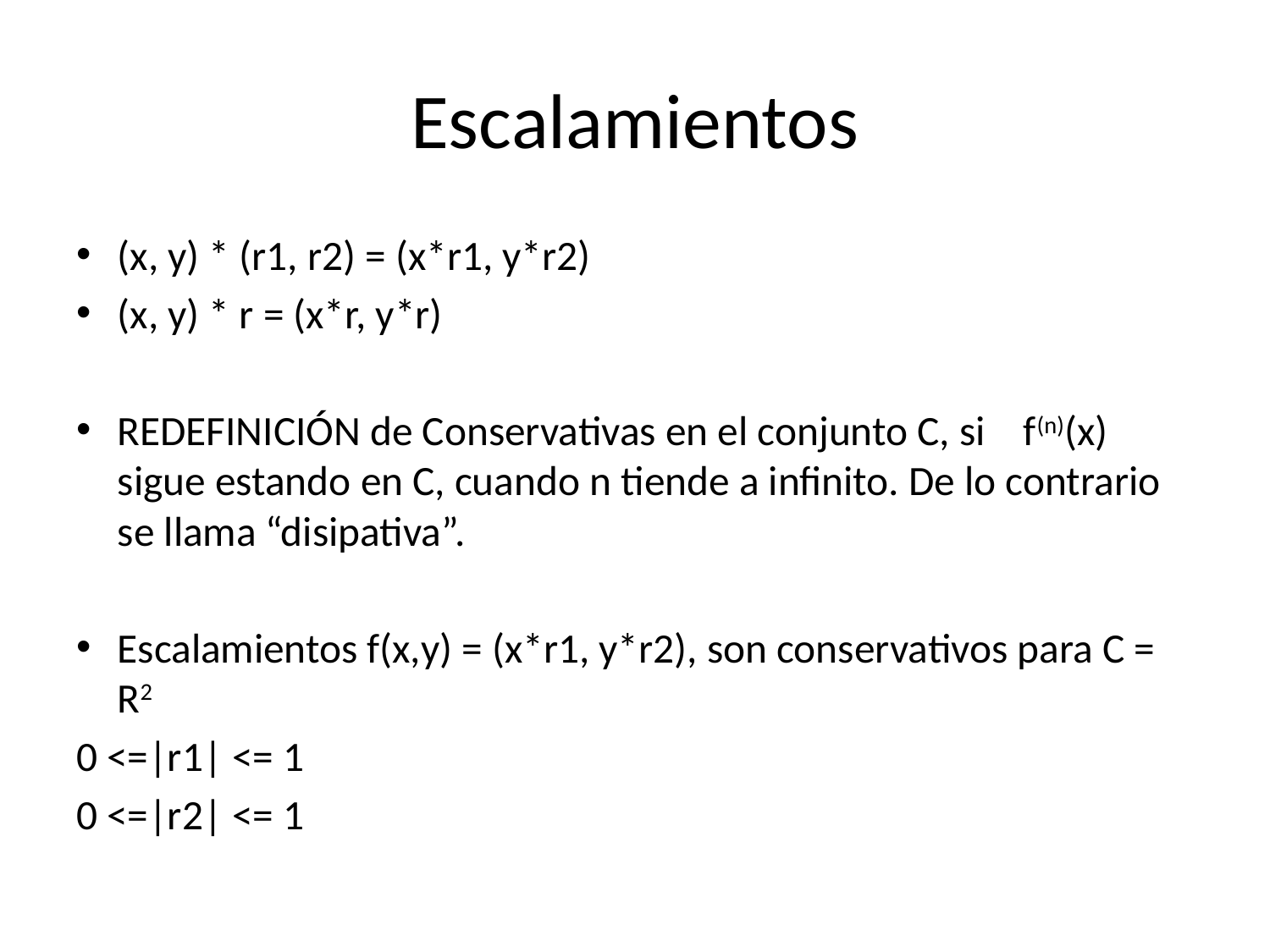

# Escalamientos
(x, y) * (r1, r2) = (x*r1, y*r2)
(x, y) * r = (x*r, y*r)

REDEFINICIÓN de Conservativas en el conjunto C, si    f(n)(x) sigue estando en C, cuando n tiende a infinito. De lo contrario se llama “disipativa”.

Escalamientos f(x,y) = (x*r1, y*r2), son conservativos para C = R2
0 <=|r1| <= 1
0 <=|r2| <= 1